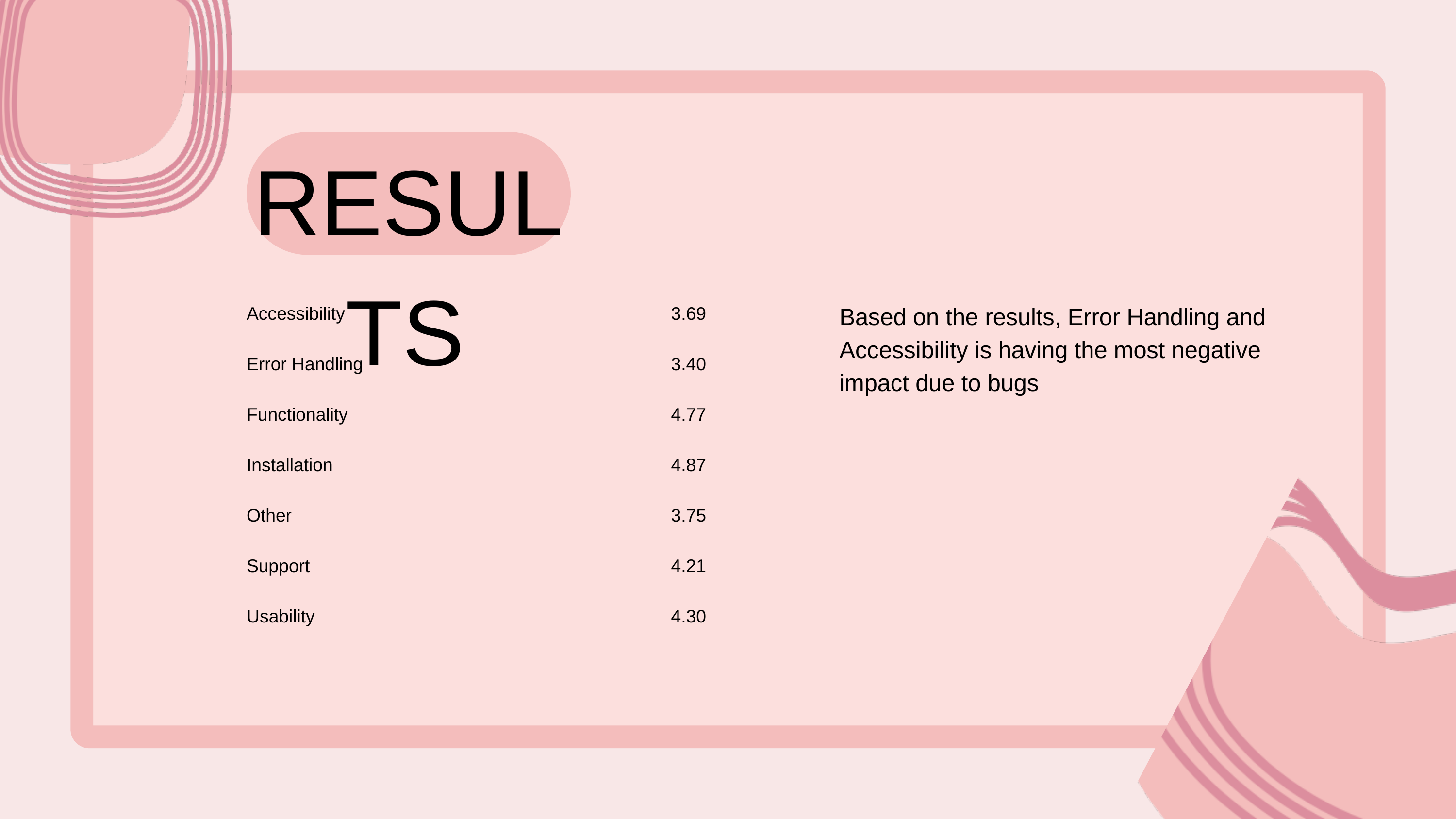

RESULTS

Based on the results, Error Handling and Accessibility is having the most negative impact due to bugs
Accessibility

Error Handling

Functionality

Installation

Other

Support

Usability
3.69

3.40

4.77

4.87

3.75

4.21

4.30